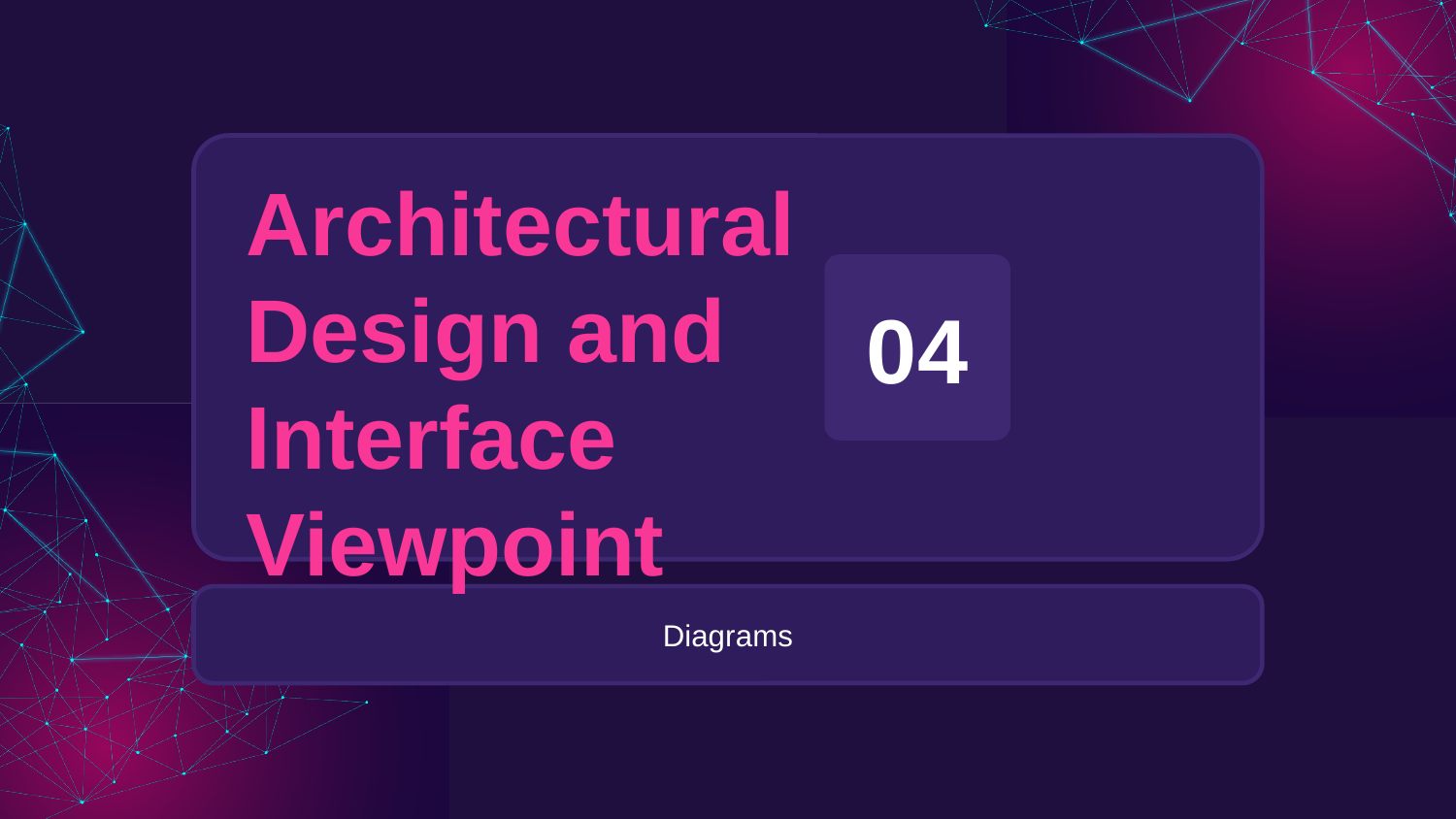

# Architectural Design and Interface Viewpoint

04

Diagrams